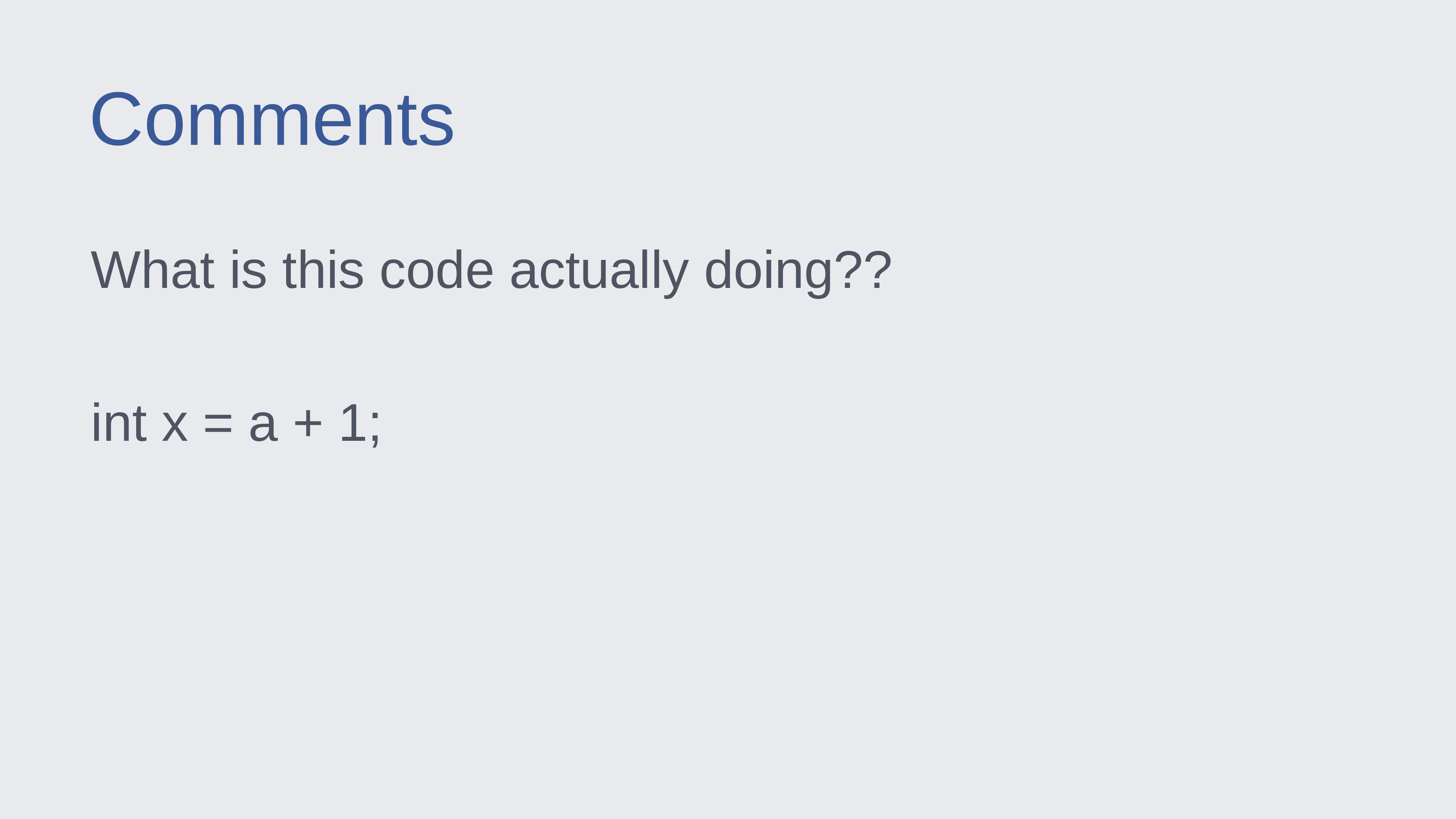

Comments

What is this code actually doing??

int x = a + 1;